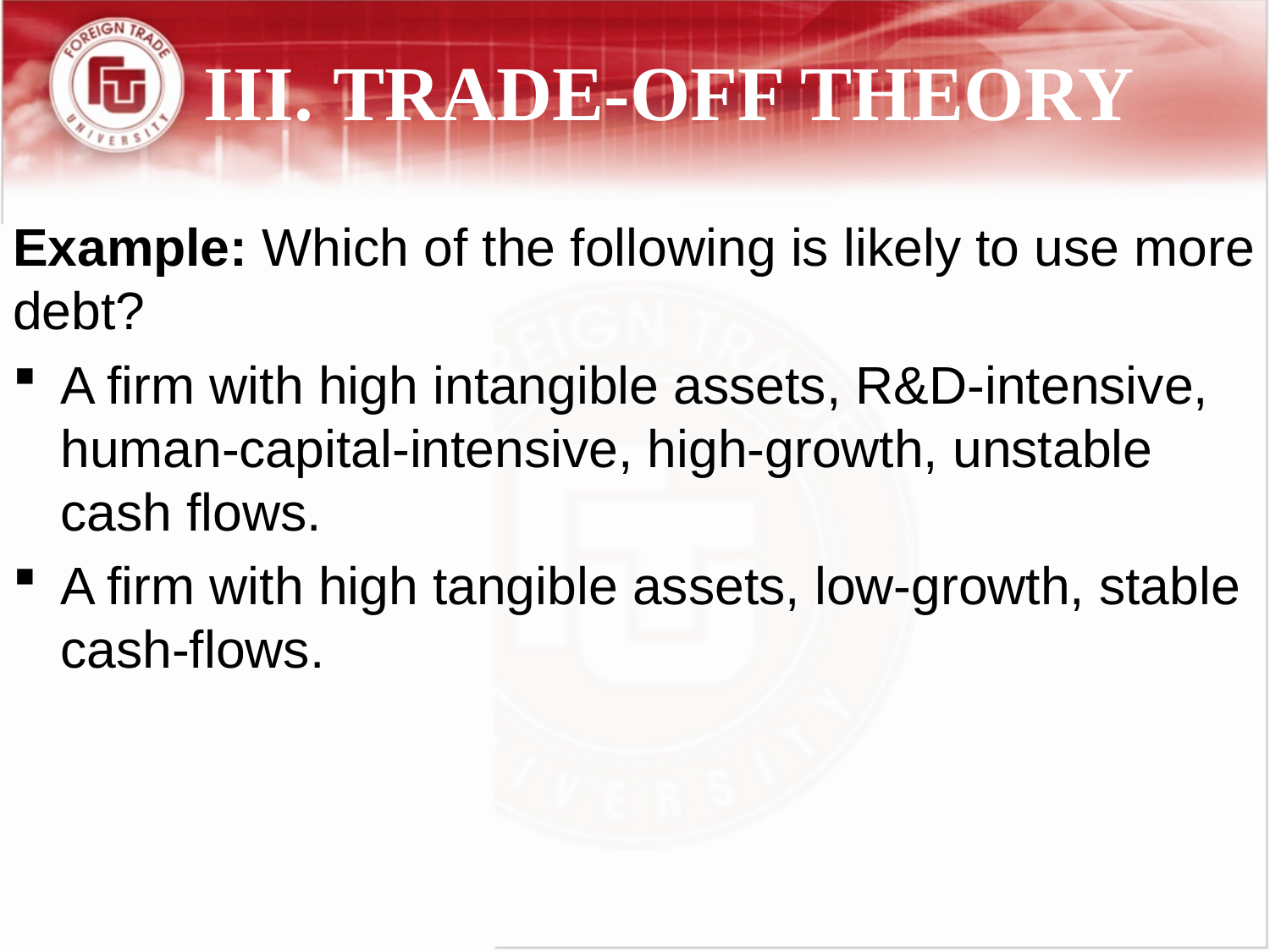

# III. TRADE-OFF THEORY
Example: Which of the following is likely to use more debt?
A firm with high intangible assets, R&D-intensive, human-capital-intensive, high-growth, unstable cash flows.
A firm with high tangible assets, low-growth, stable cash-flows.